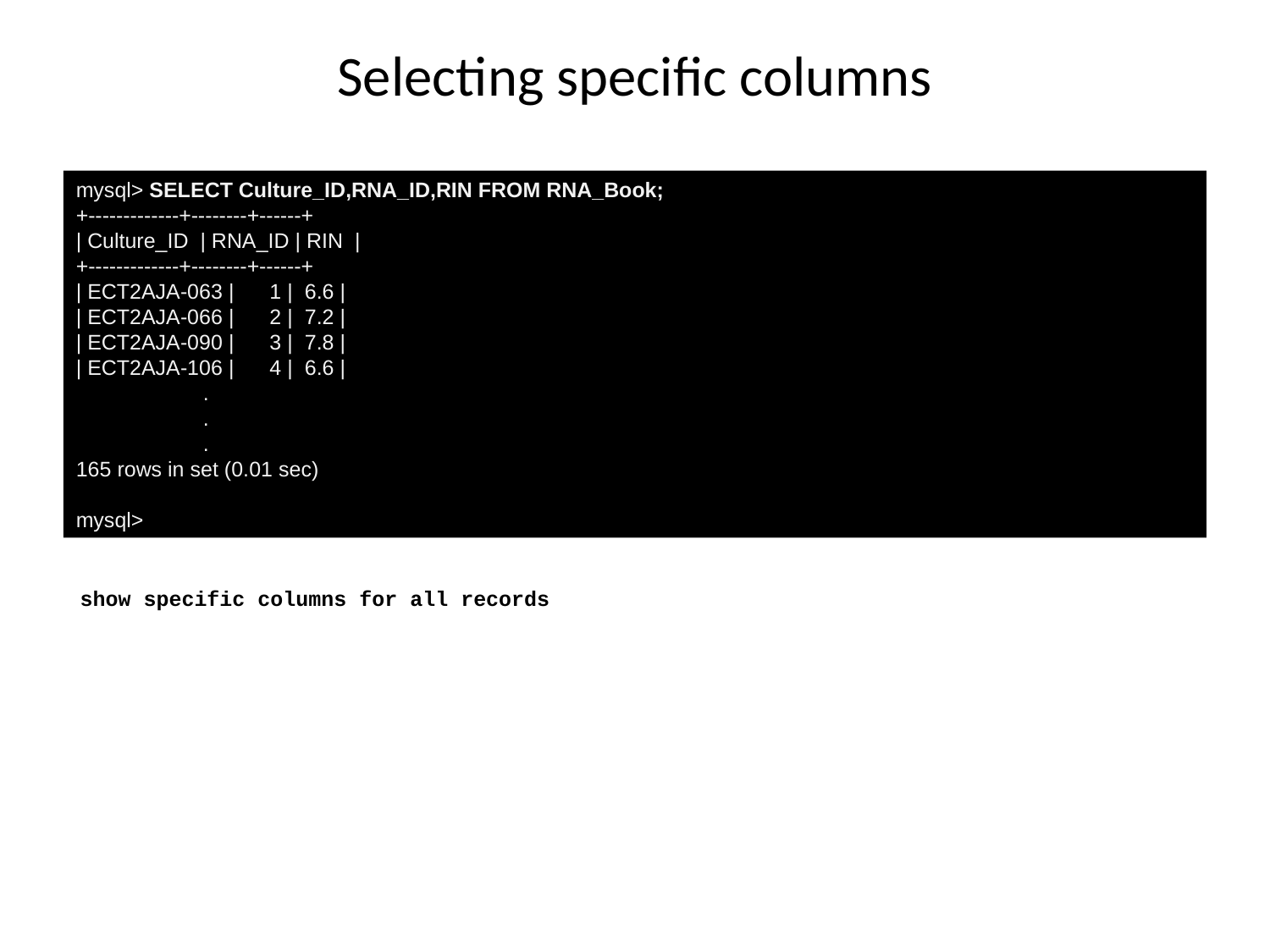

# Selecting specific columns
mysql> SELECT Culture_ID,RNA_ID,RIN FROM RNA_Book;
+-------------+--------+------+
| Culture_ID  | RNA_ID | RIN  |
+-------------+--------+------+
| ECT2AJA-063 |      1 |  6.6 |
| ECT2AJA-066 |      2 |  7.2 |
| ECT2AJA-090 |      3 |  7.8 |
| ECT2AJA-106 |      4 |  6.6 |
	.
	.
	.
165 rows in set (0.01 sec)

mysql>
show specific columns for all records